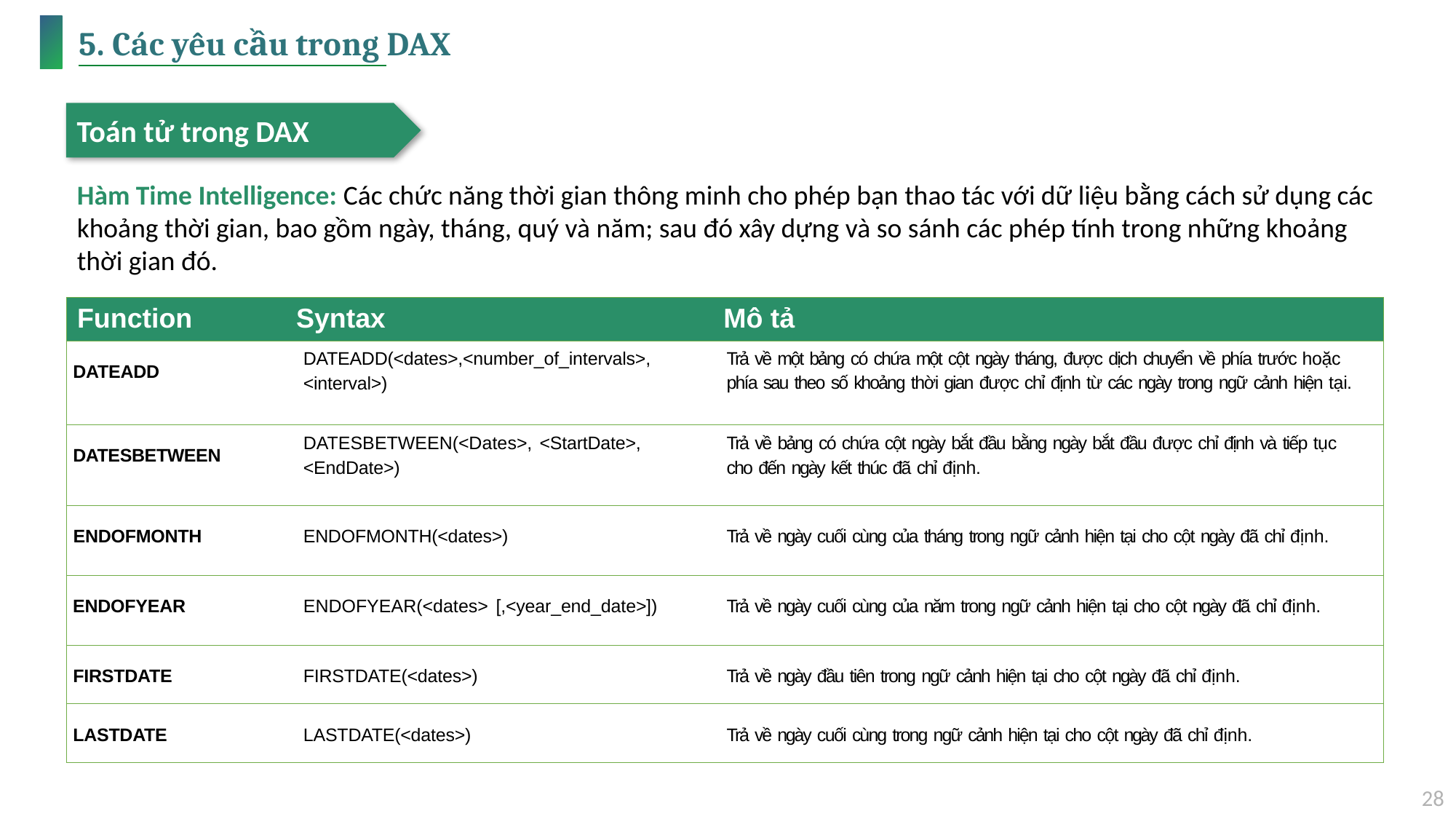

# 5. Các yêu cầu trong DAX
Toán tử trong DAX
Hàm Time Intelligence: Các chức năng thời gian thông minh cho phép bạn thao tác với dữ liệu bằng cách sử dụng các khoảng thời gian, bao gồm ngày, tháng, quý và năm; sau đó xây dựng và so sánh các phép tính trong những khoảng thời gian đó.
| Function | Syntax | Mô tả |
| --- | --- | --- |
| DATEADD | DATEADD(<dates>,<number\_of\_intervals>, <interval>) | Trả về một bảng có chứa một cột ngày tháng, được dịch chuyển về phía trước hoặc phía sau theo số khoảng thời gian được chỉ định từ các ngày trong ngữ cảnh hiện tại. |
| DATESBETWEEN | DATESBETWEEN(<Dates>, <StartDate>, <EndDate>) | Trả về bảng có chứa cột ngày bắt đầu bằng ngày bắt đầu được chỉ định và tiếp tục cho đến ngày kết thúc đã chỉ định. |
| ENDOFMONTH | ENDOFMONTH(<dates>) | Trả về ngày cuối cùng của tháng trong ngữ cảnh hiện tại cho cột ngày đã chỉ định. |
| ENDOFYEAR | ENDOFYEAR(<dates> [,<year\_end\_date>]) | Trả về ngày cuối cùng của năm trong ngữ cảnh hiện tại cho cột ngày đã chỉ định. |
| FIRSTDATE | FIRSTDATE(<dates>) | Trả về ngày đầu tiên trong ngữ cảnh hiện tại cho cột ngày đã chỉ định. |
| LASTDATE | LASTDATE(<dates>) | Trả về ngày cuối cùng trong ngữ cảnh hiện tại cho cột ngày đã chỉ định. |
28